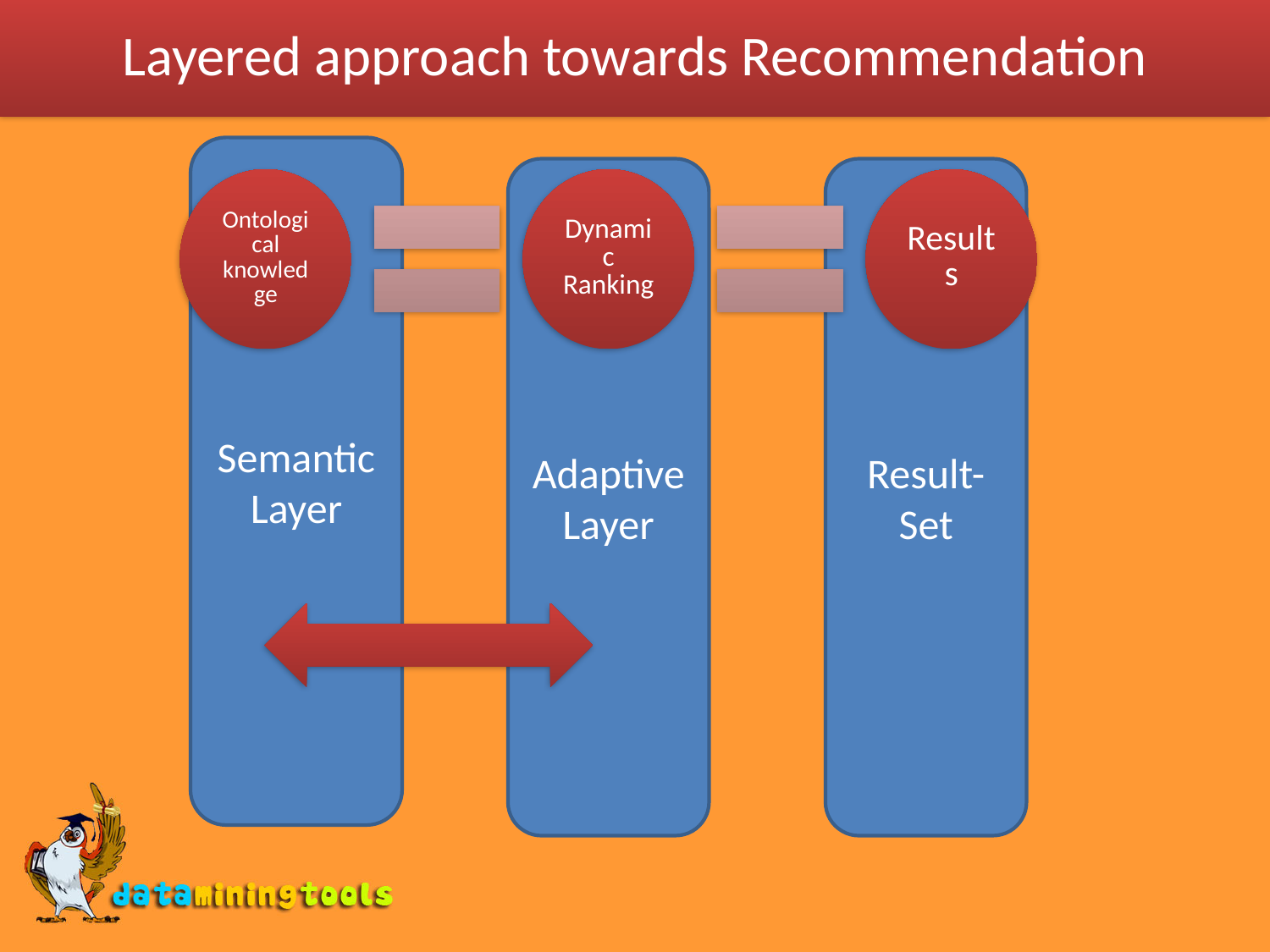

# Layered approach towards Recommendation
Semantic
Layer
Adaptive
Layer
Result-Set
Ontological knowledge
Dynamic Ranking
Results